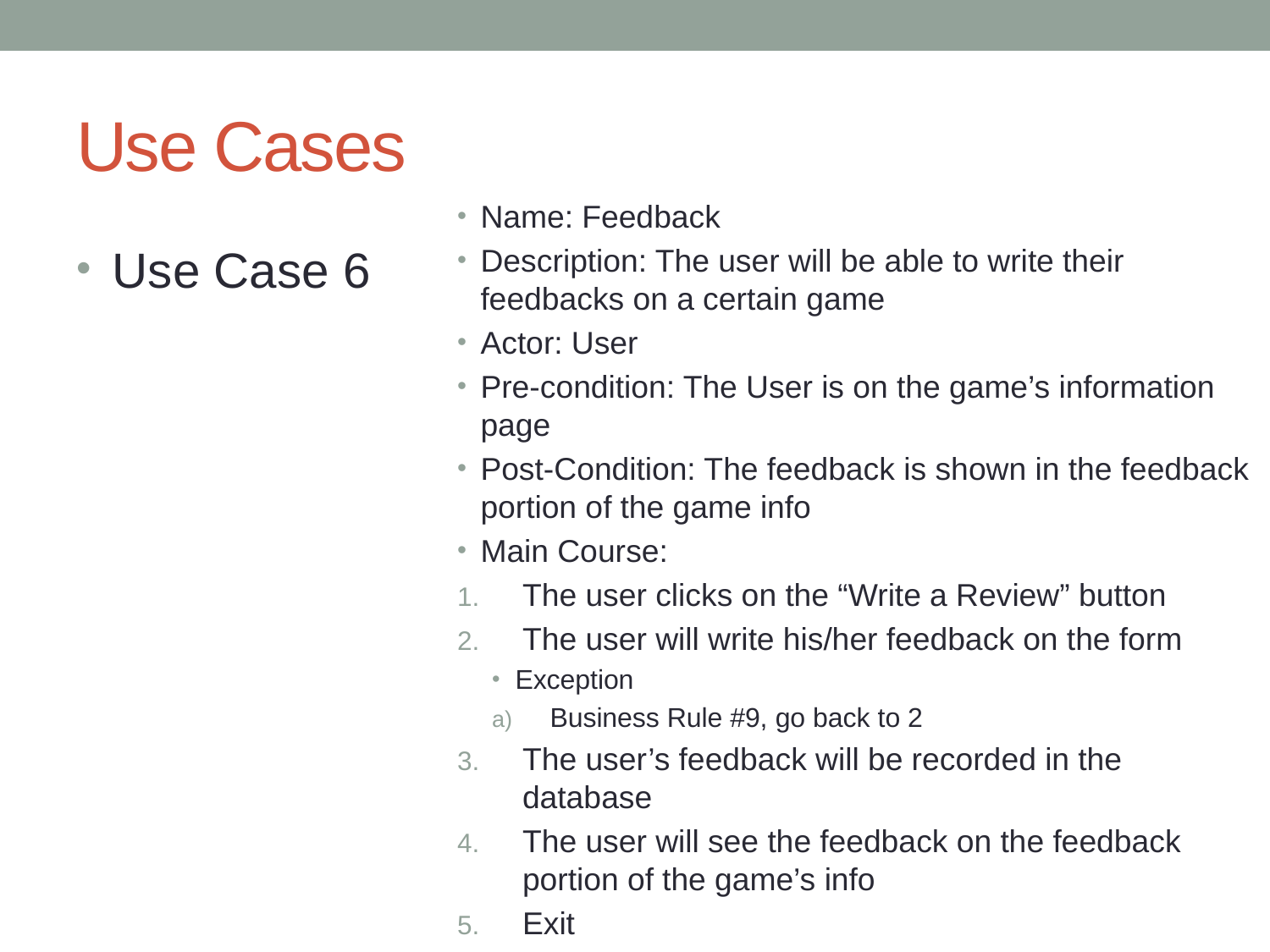

# Use Cases
Name: Feedback
Description: The user will be able to write their feedbacks on a certain game
Actor: User
Pre-condition: The User is on the game’s information page
Post-Condition: The feedback is shown in the feedback portion of the game info
Main Course:
The user clicks on the “Write a Review” button
The user will write his/her feedback on the form
Exception
Business Rule #9, go back to 2
The user’s feedback will be recorded in the database
The user will see the feedback on the feedback portion of the game’s info
Exit

Use Case 6